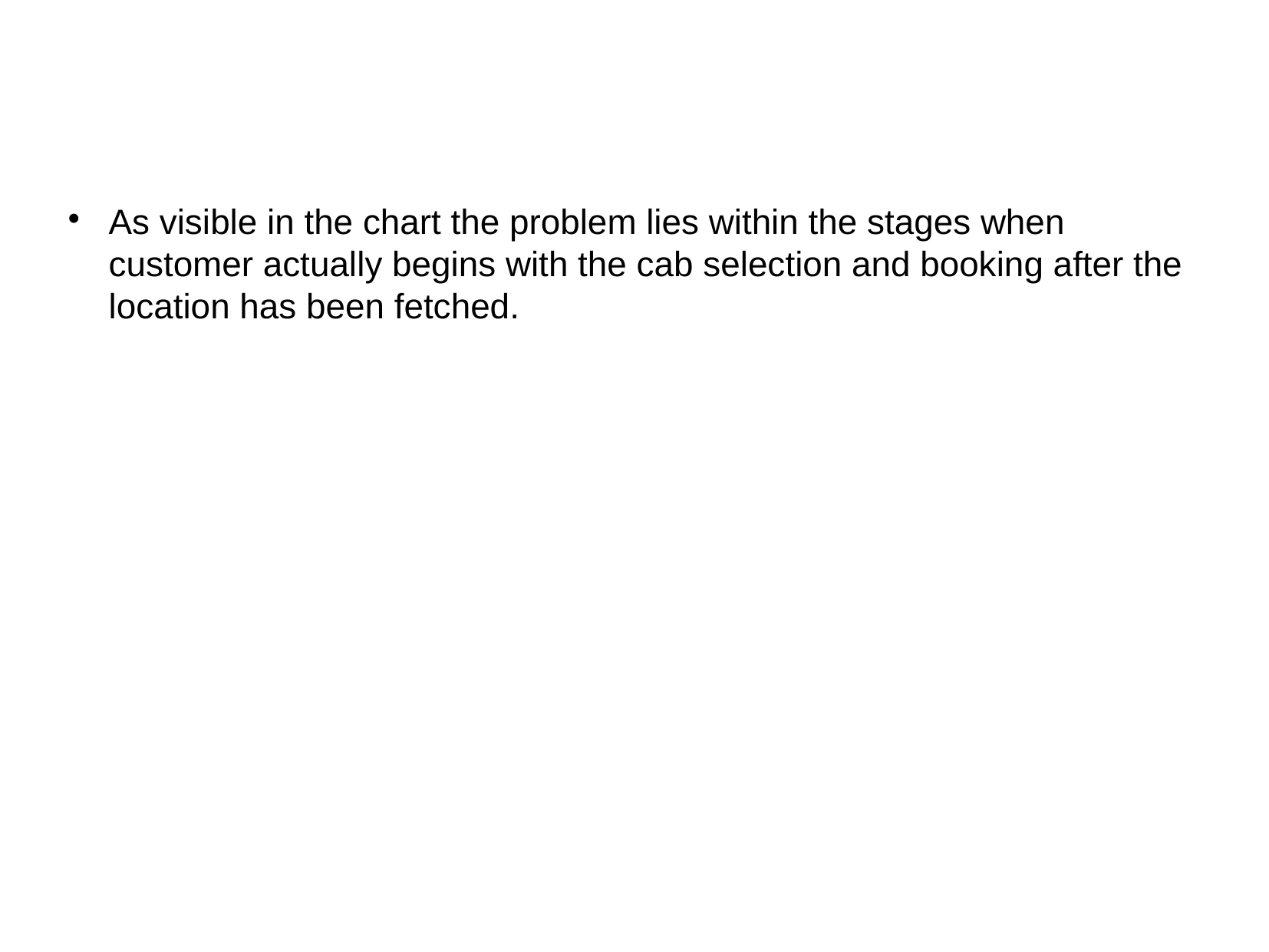

As visible in the chart the problem lies within the stages when customer actually begins with the cab selection and booking after the location has been fetched.